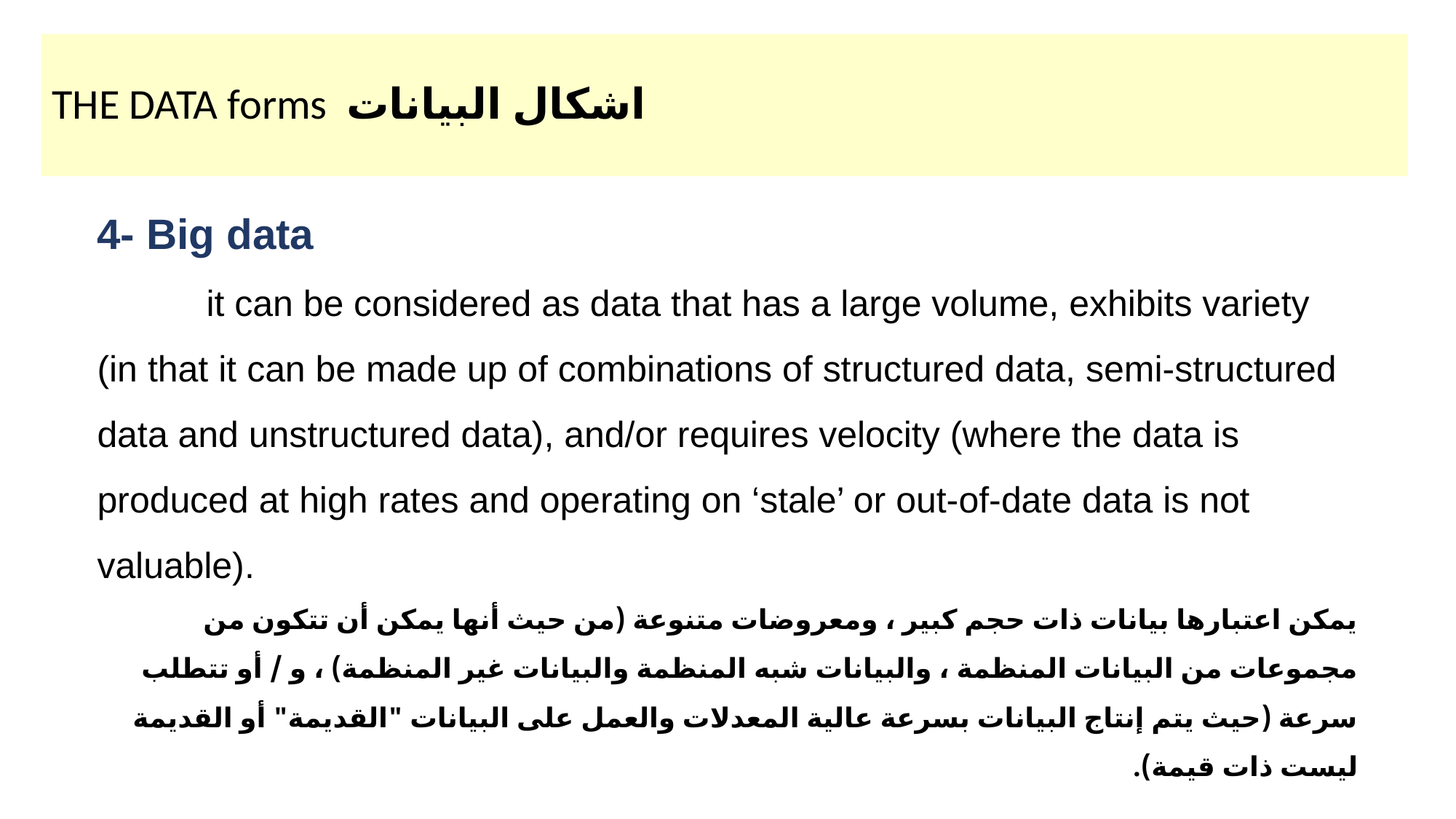

# THE DATA forms  اشكال البيانات
4- Big data
	it can be considered as data that has a large volume, exhibits variety (in that it can be made up of combinations of structured data, semi-structured data and unstructured data), and/or requires velocity (where the data is produced at high rates and operating on ‘stale’ or out-of-date data is not valuable).
يمكن اعتبارها بيانات ذات حجم كبير ، ومعروضات متنوعة (من حيث أنها يمكن أن تتكون من مجموعات من البيانات المنظمة ، والبيانات شبه المنظمة والبيانات غير المنظمة) ، و / أو تتطلب سرعة (حيث يتم إنتاج البيانات بسرعة عالية المعدلات والعمل على البيانات "القديمة" أو القديمة ليست ذات قيمة).